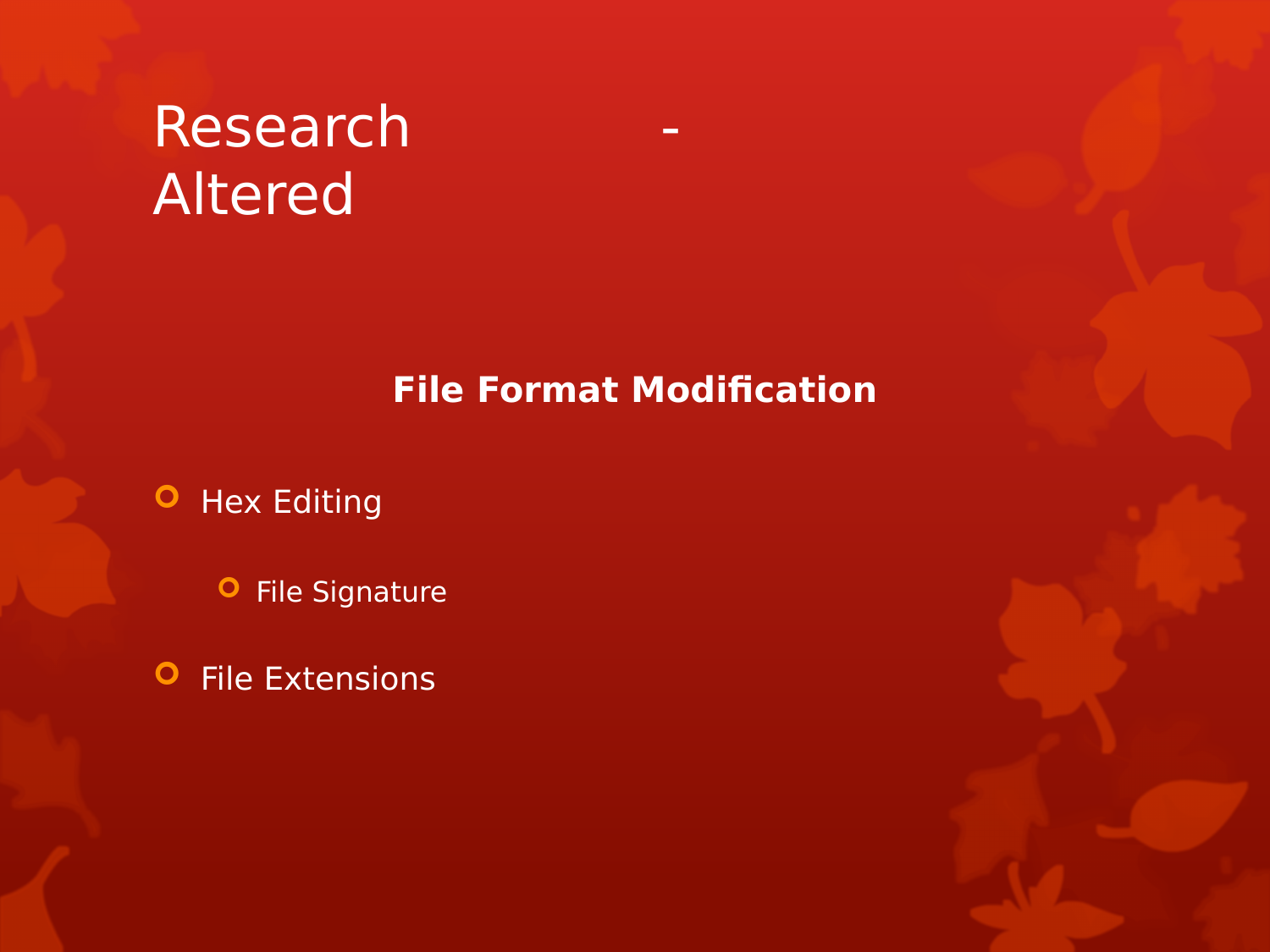

# Research		-		Altered
File Format Modification

Hex Editing
File Signature
File Extensions